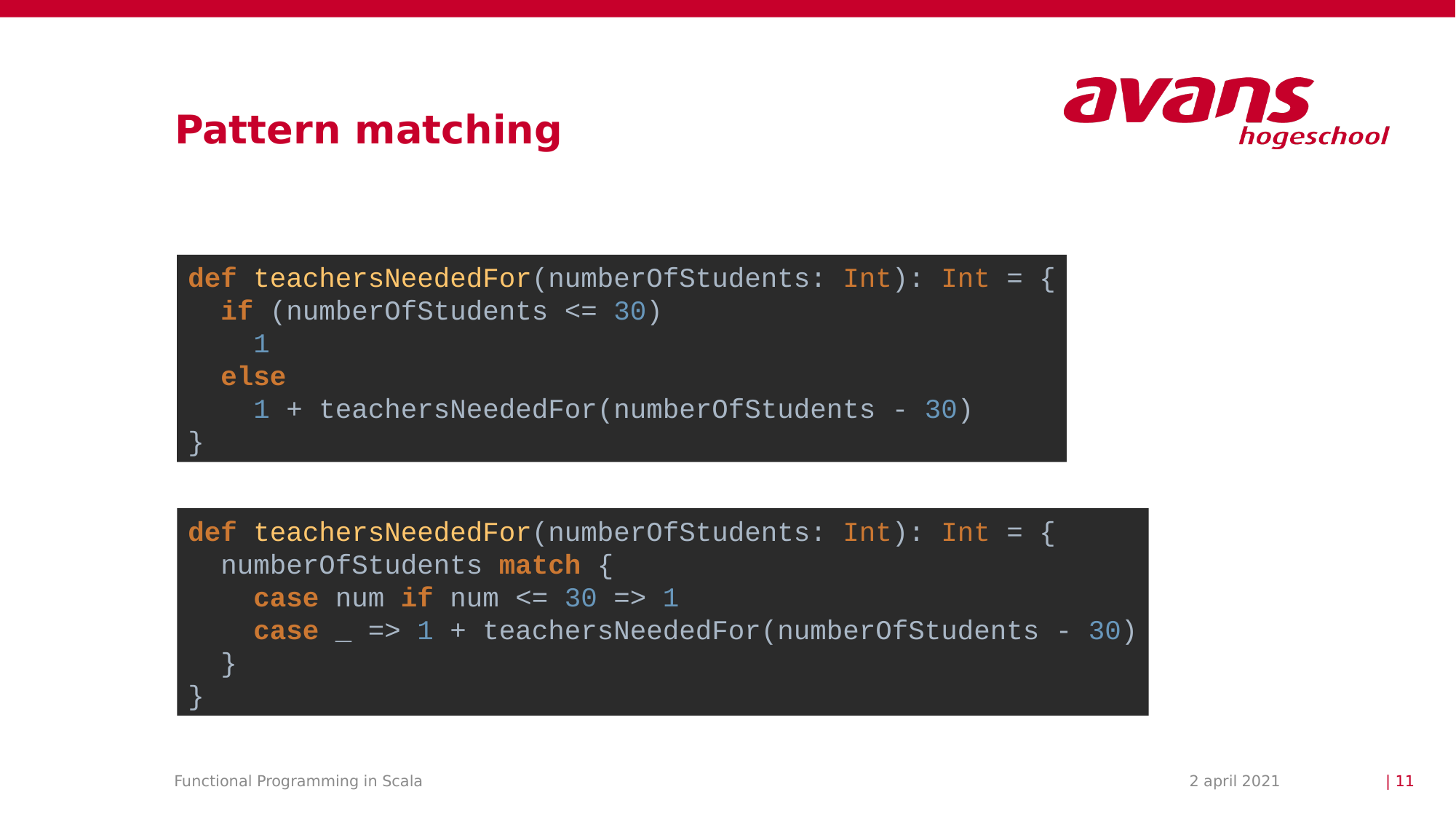

# Pattern matching

def teachersNeededFor(numberOfStudents: Int): Int = {
  if (numberOfStudents <= 30)
    1
  else
    1 + teachersNeededFor(numberOfStudents - 30)
}
def teachersNeededFor(numberOfStudents: Int): Int = {
  numberOfStudents match {
    case num if num <= 30 => 1
    case _ => 1 + teachersNeededFor(numberOfStudents - 30)
  }
}
2 april 2021
| 11